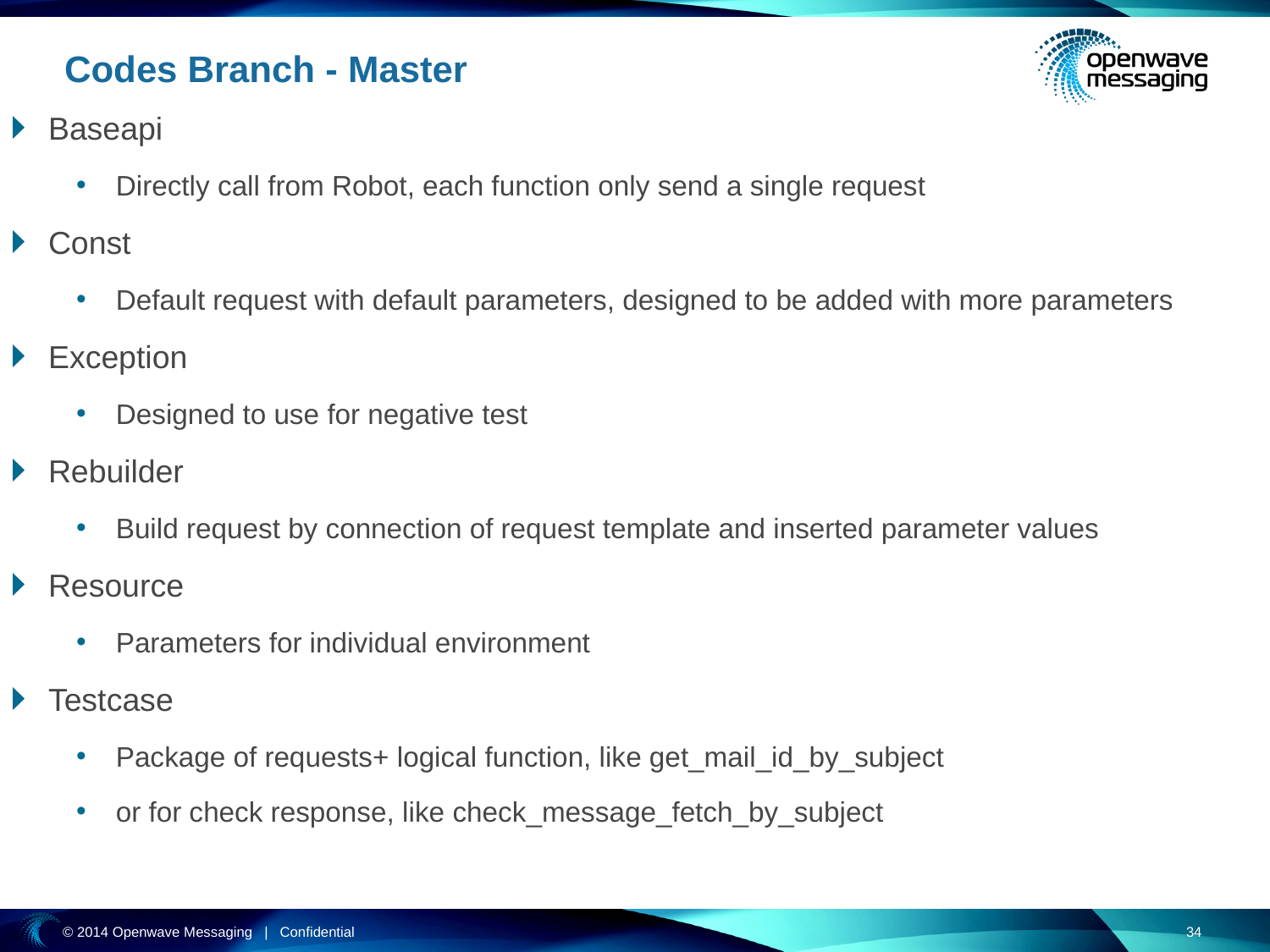

# Codes Branch - Master
Baseapi
Directly call from Robot, each function only send a single request
Const
Default request with default parameters, designed to be added with more parameters
Exception
Designed to use for negative test
Rebuilder
Build request by connection of request template and inserted parameter values
Resource
Parameters for individual environment
Testcase
Package of requests+ logical function, like get_mail_id_by_subject
or for check response, like check_message_fetch_by_subject